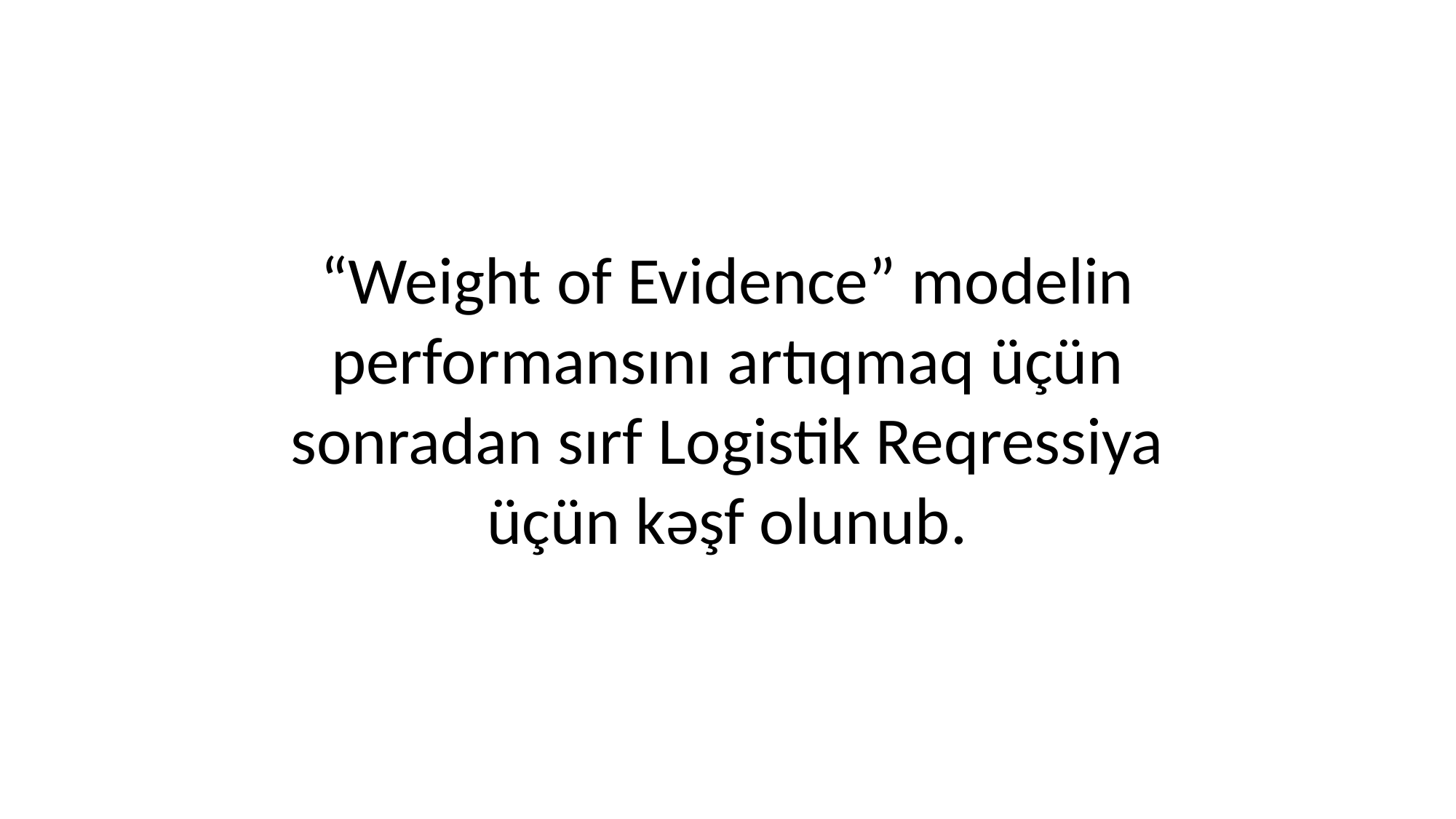

“Weight of Evidence” modelin performansını artıqmaq üçün sonradan sırf Logistik Reqressiya üçün kəşf olunub.